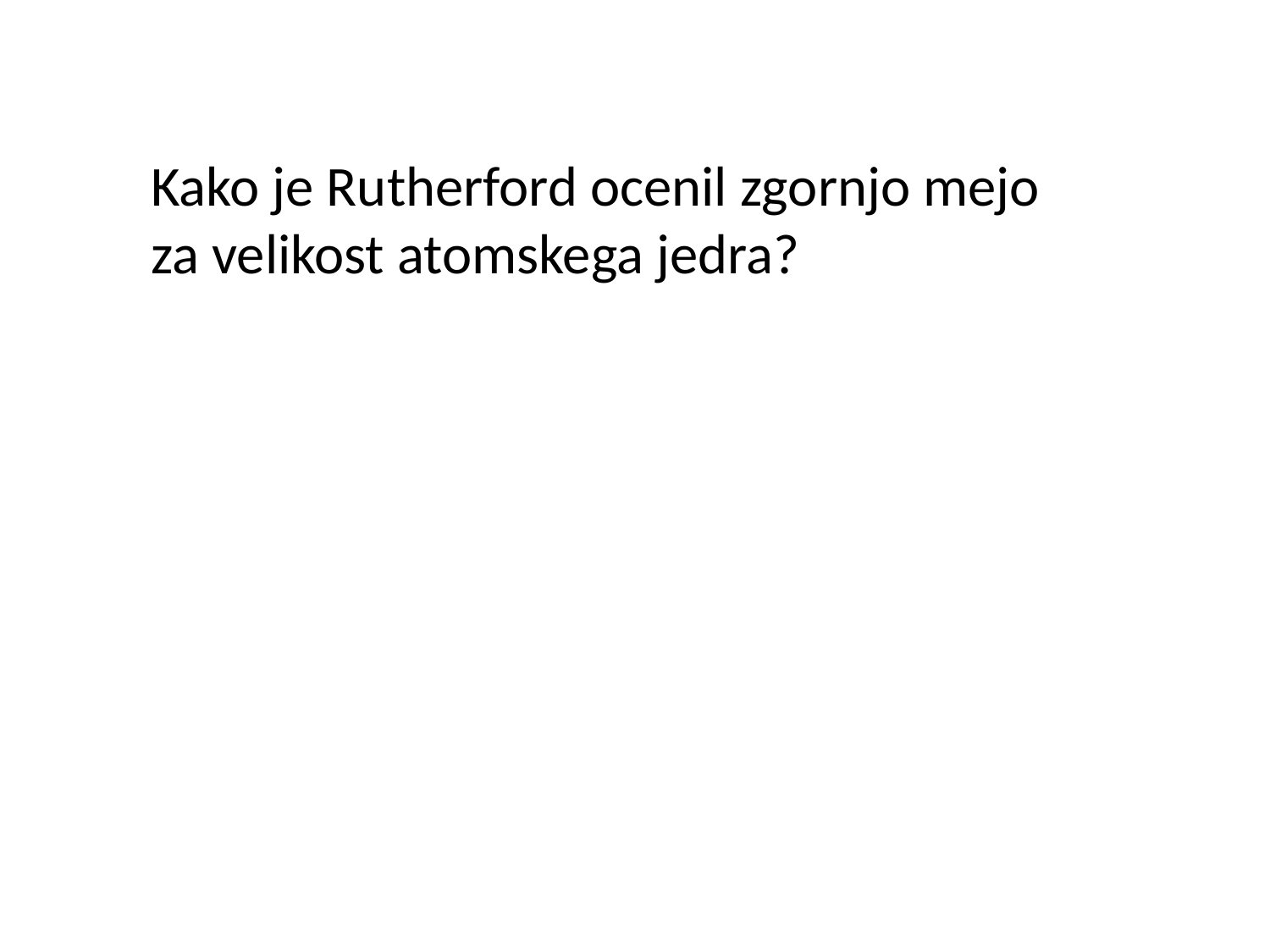

Kako je Rutherford ocenil zgornjo mejo za velikost atomskega jedra?